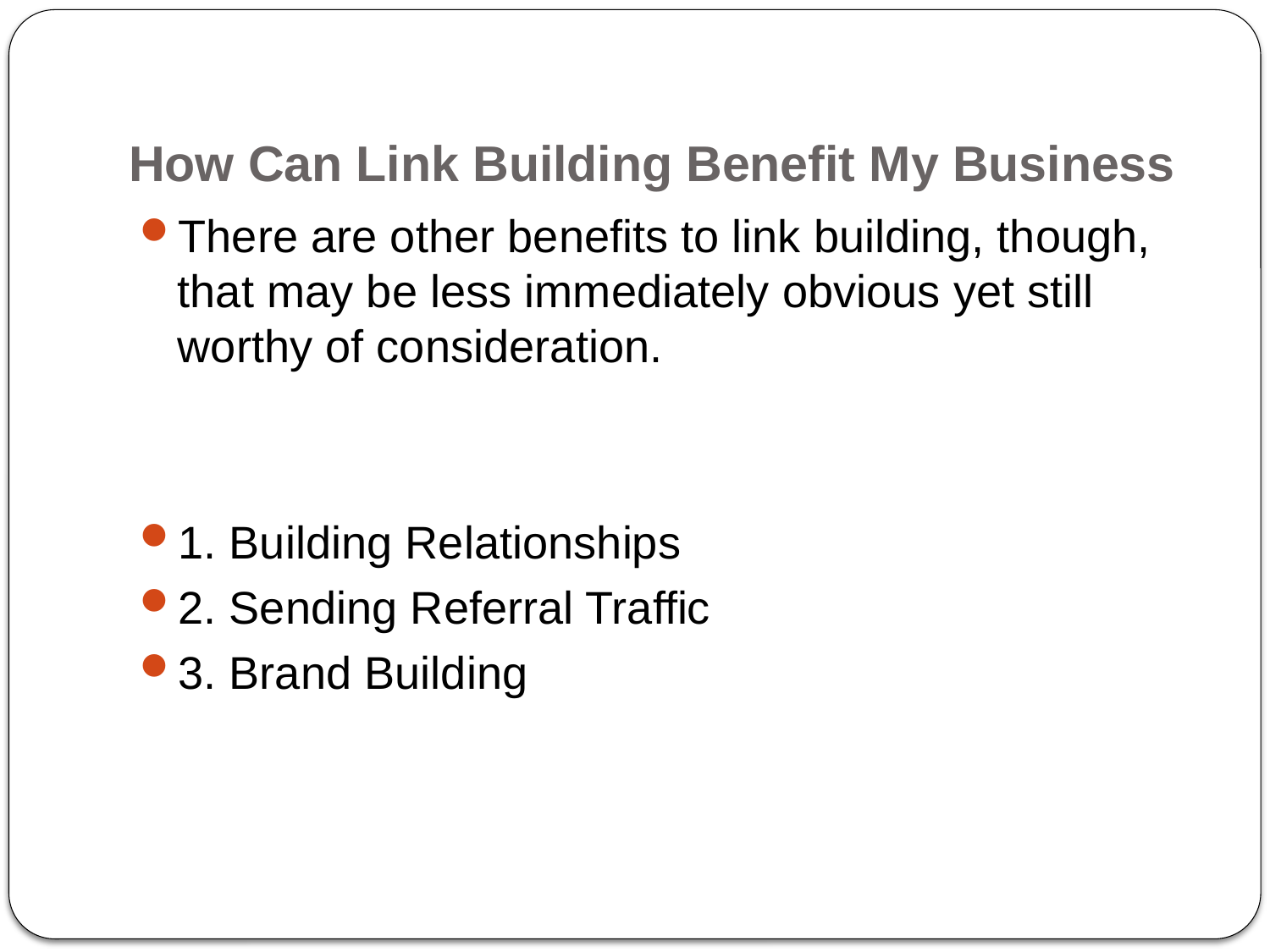

# How Can Link Building Benefit My Business
There are other benefits to link building, though, that may be less immediately obvious yet still worthy of consideration.

1. Building Relationships
2. Sending Referral Traffic
3. Brand Building